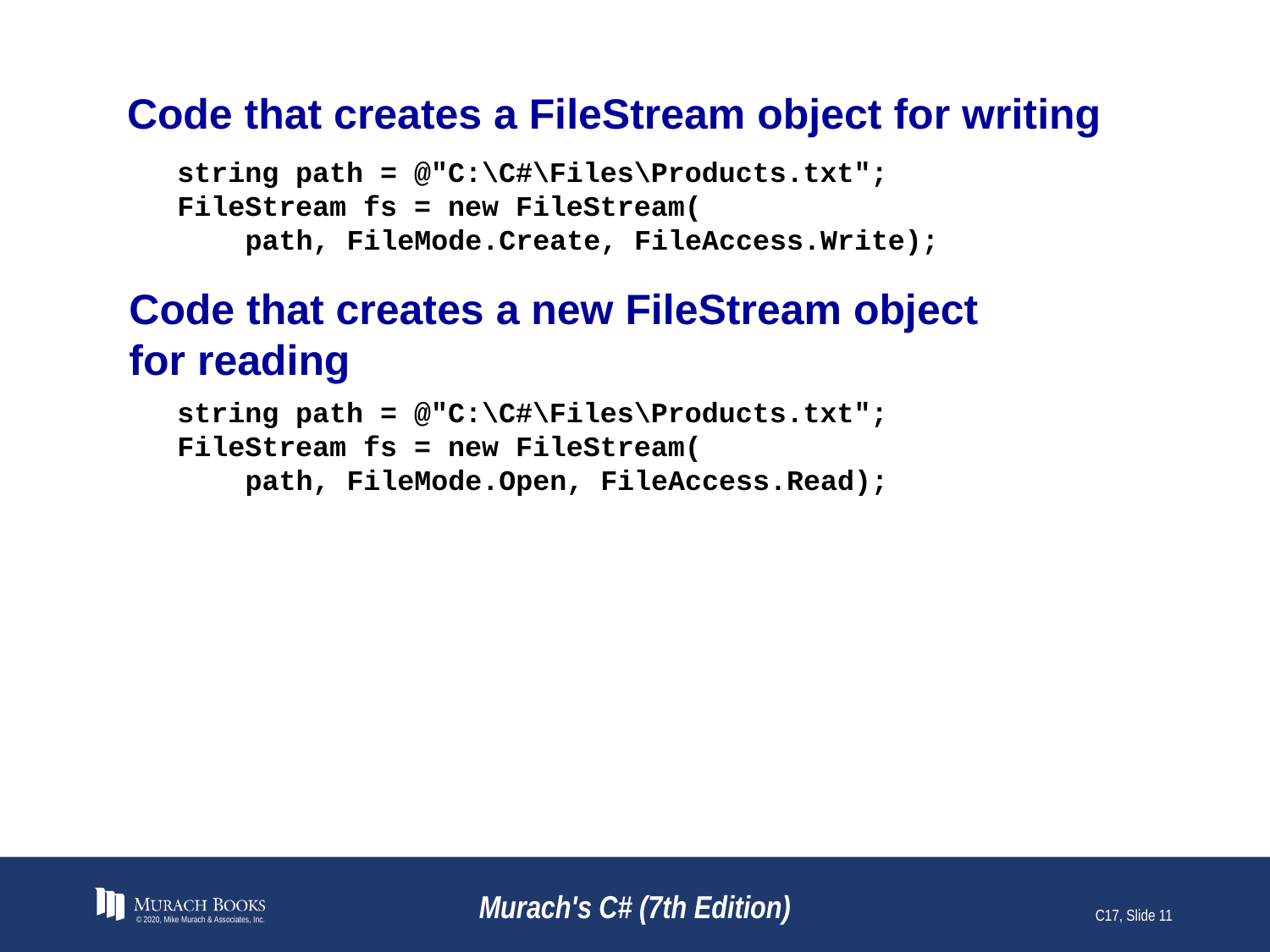

# Code that creates a FileStream object for writing
string path = @"C:\C#\Files\Products.txt";
FileStream fs = new FileStream(
    path, FileMode.Create, FileAccess.Write);
Code that creates a new FileStream object
for reading
string path = @"C:\C#\Files\Products.txt";
FileStream fs = new FileStream(
    path, FileMode.Open, FileAccess.Read);

© 2020, Mike Murach & Associates, Inc.
Murach's C# (7th Edition)

C17, Slide 11